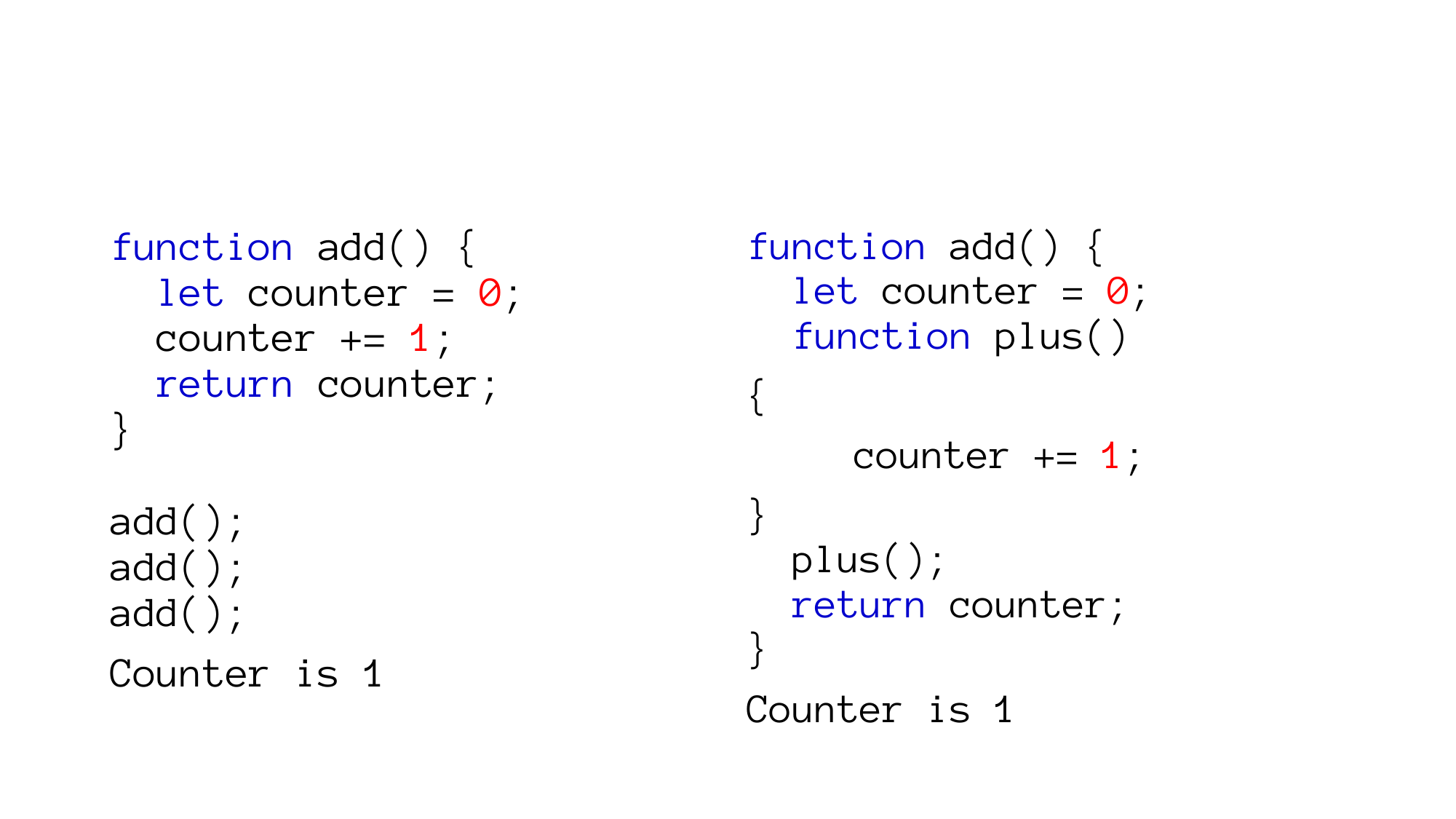

function add() {
  let counter = 0;
  counter += 1;
  return counter;
}
add();
add();
add();
Counter is 1
function add() {
  let counter = 0;
  function plus()
{
	counter += 1;
}
  plus();   
  return counter;
}
Counter is 1